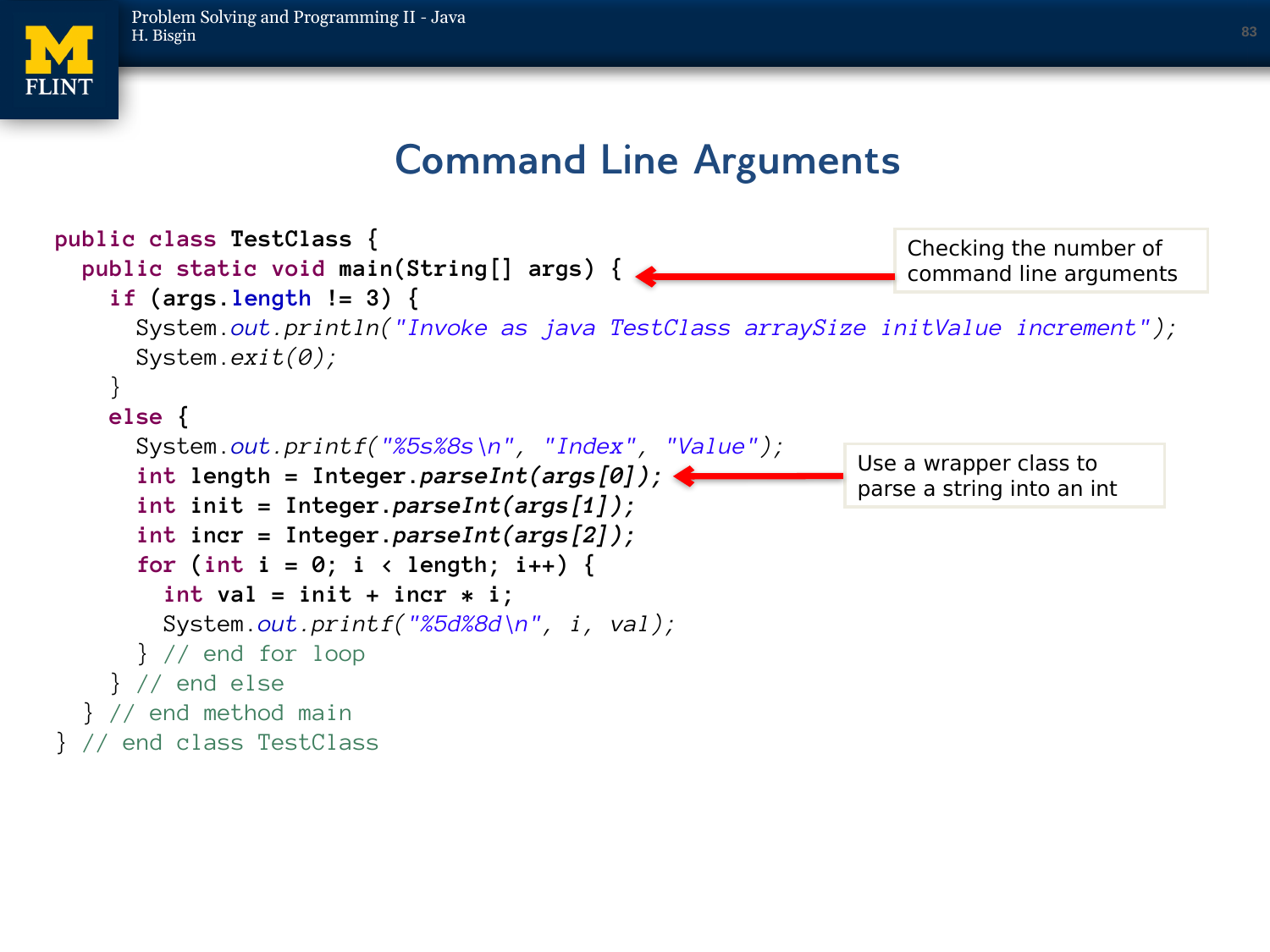

83
# Command Line Arguments
public class TestClass {
  public static void main(String[] args) {
    if (args.length != 3) {
      System.out.println("Invoke as java TestClass arraySize initValue increment");
      System.exit(0);
    }
    else {
      System.out.printf("%5s%8s\n", "Index", "Value");
      int length = Integer.parseInt(args[0]);
      int init = Integer.parseInt(args[1]);
      int incr = Integer.parseInt(args[2]);
      for (int i = 0; i < length; i++) {
        int val = init + incr * i;
        System.out.printf("%5d%8d\n", i, val);
      } // end for loop
    } // end else
  } // end method main
} // end class TestClass
Checking the number of command line arguments
Use a wrapper class to parse a string into an int